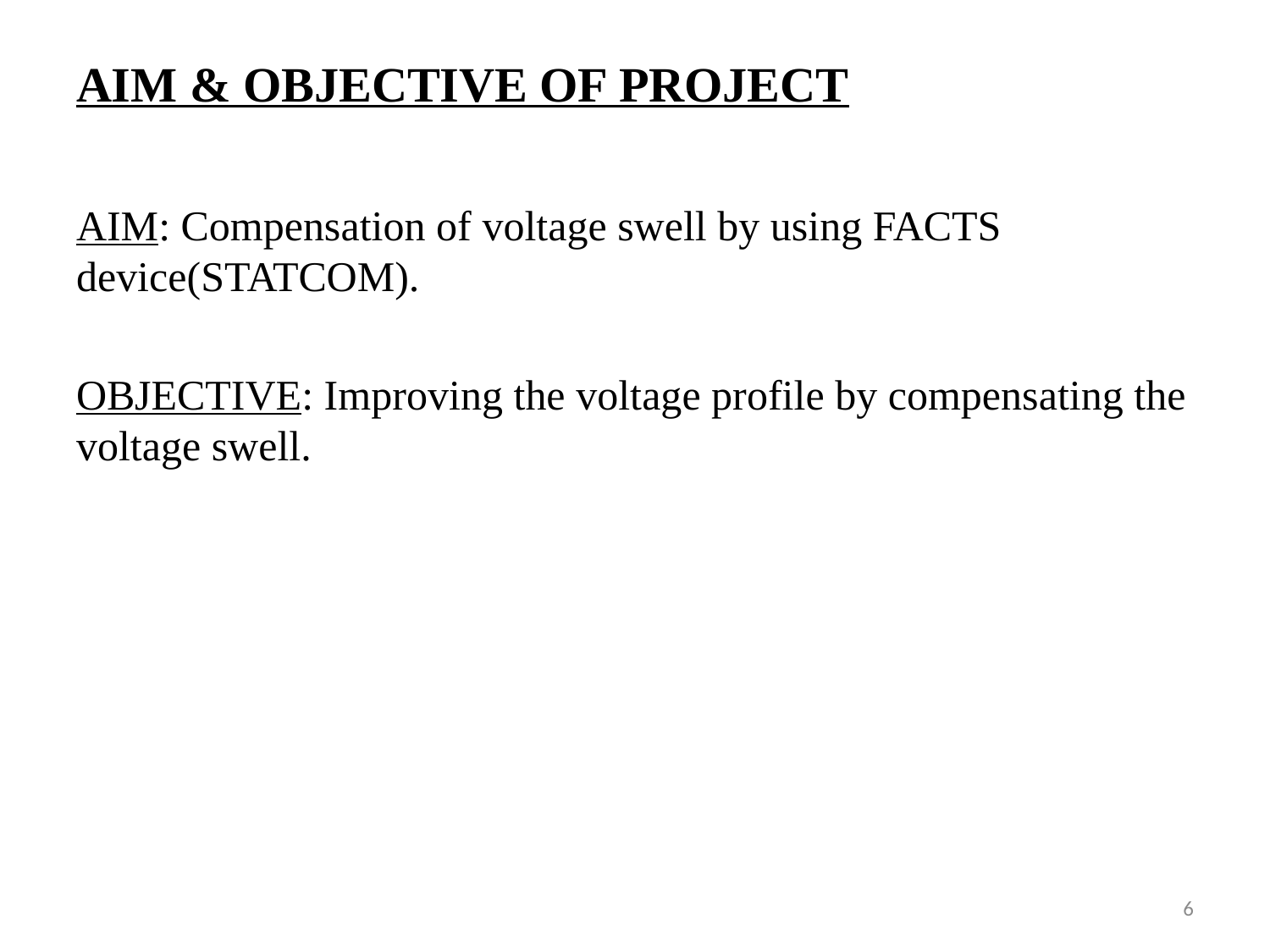

# AIM & OBJECTIVE OF PROJECT

AIM: Compensation of voltage swell by using FACTS device(STATCOM).

OBJECTIVE: Improving the voltage profile by compensating the voltage swell.
6